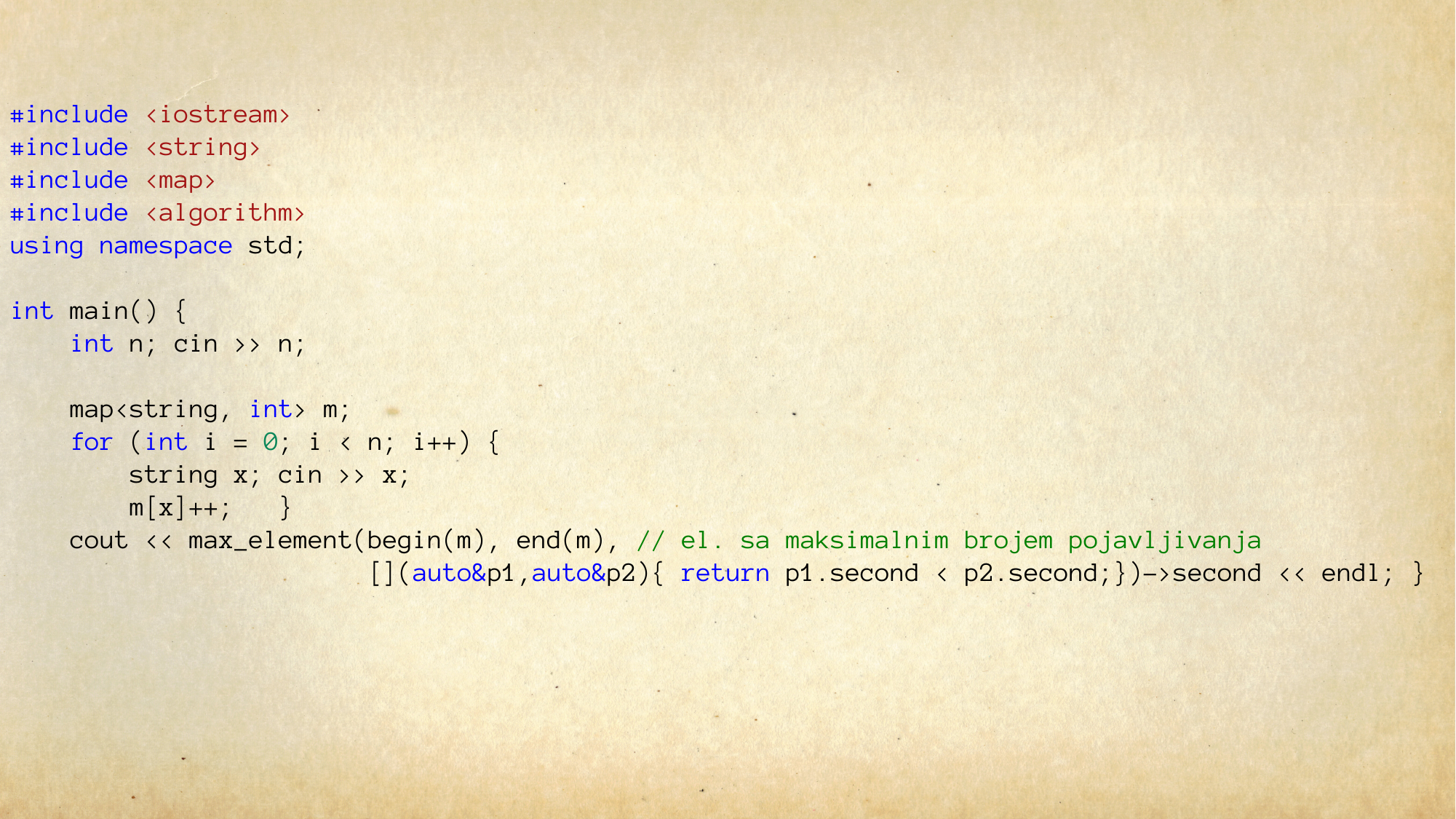

#include <iostream>
#include <string>
#include <map>
#include <algorithm>
using namespace std;
int main() {
    int n; cin >> n;
    map<string, int> m;
    for (int i = 0; i < n; i++) {
        string x; cin >> x;
        m[x]++;   }
    cout << max_element(begin(m), end(m), // el. sa maksimalnim brojem pojavljivanja
                        [](auto&p1,auto&p2){ return p1.second < p2.second;})->second << endl; }